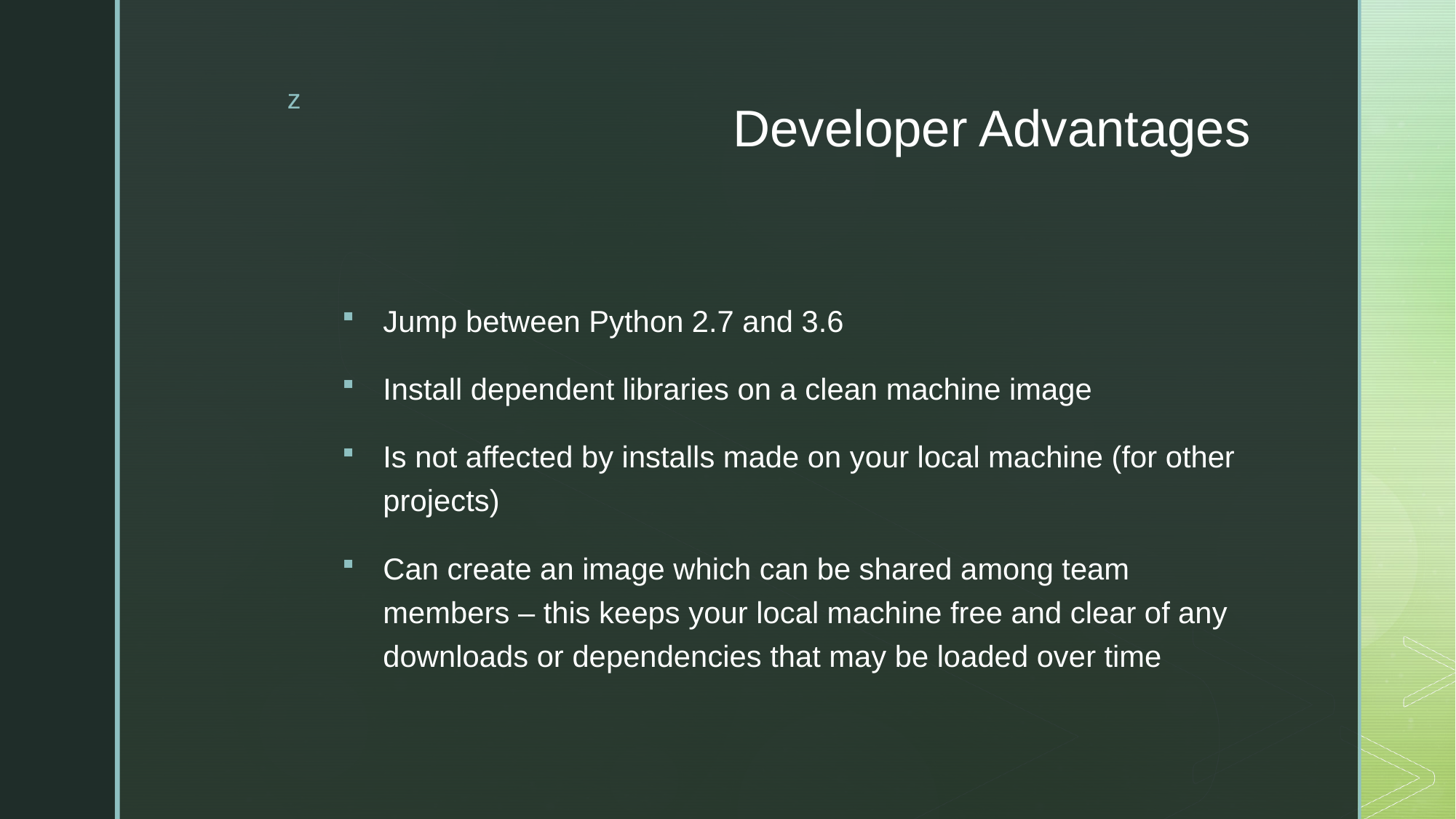

# Developer Advantages
Jump between Python 2.7 and 3.6
Install dependent libraries on a clean machine image
Is not affected by installs made on your local machine (for other projects)
Can create an image which can be shared among team members – this keeps your local machine free and clear of any downloads or dependencies that may be loaded over time